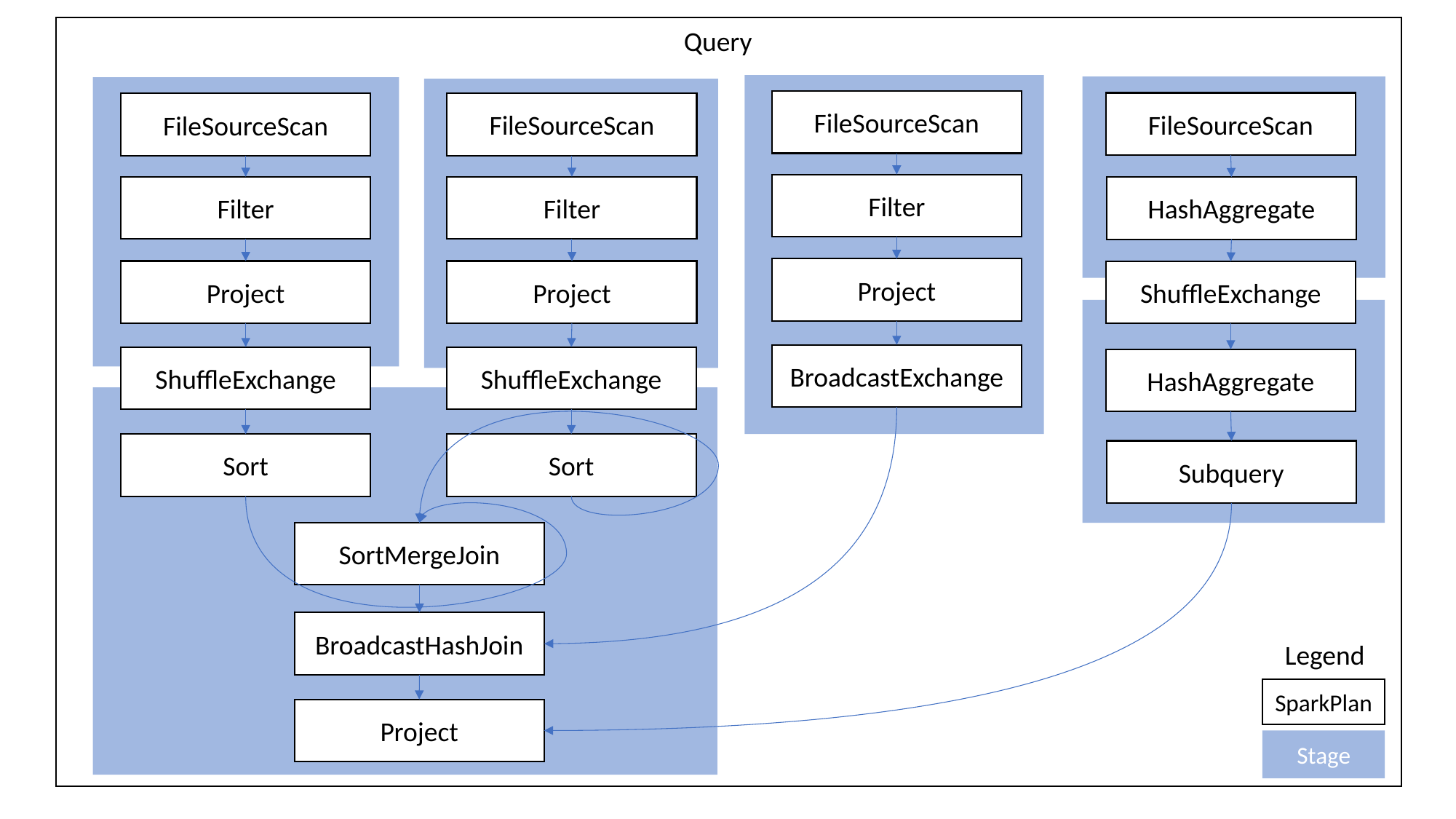

Query

FileSourceScan
FileSourceScan
FileSourceScan
FileSourceScan
Filter
Filter
Filter
HashAggregate
Project
Project
Project
ShuffleExchange

BroadcastExchange
ShuffleExchange
ShuffleExchange
HashAggregate

Sort
Sort
Subquery
SortMergeJoin
BroadcastHashJoin
Legend
SparkPlan
Project
Stage